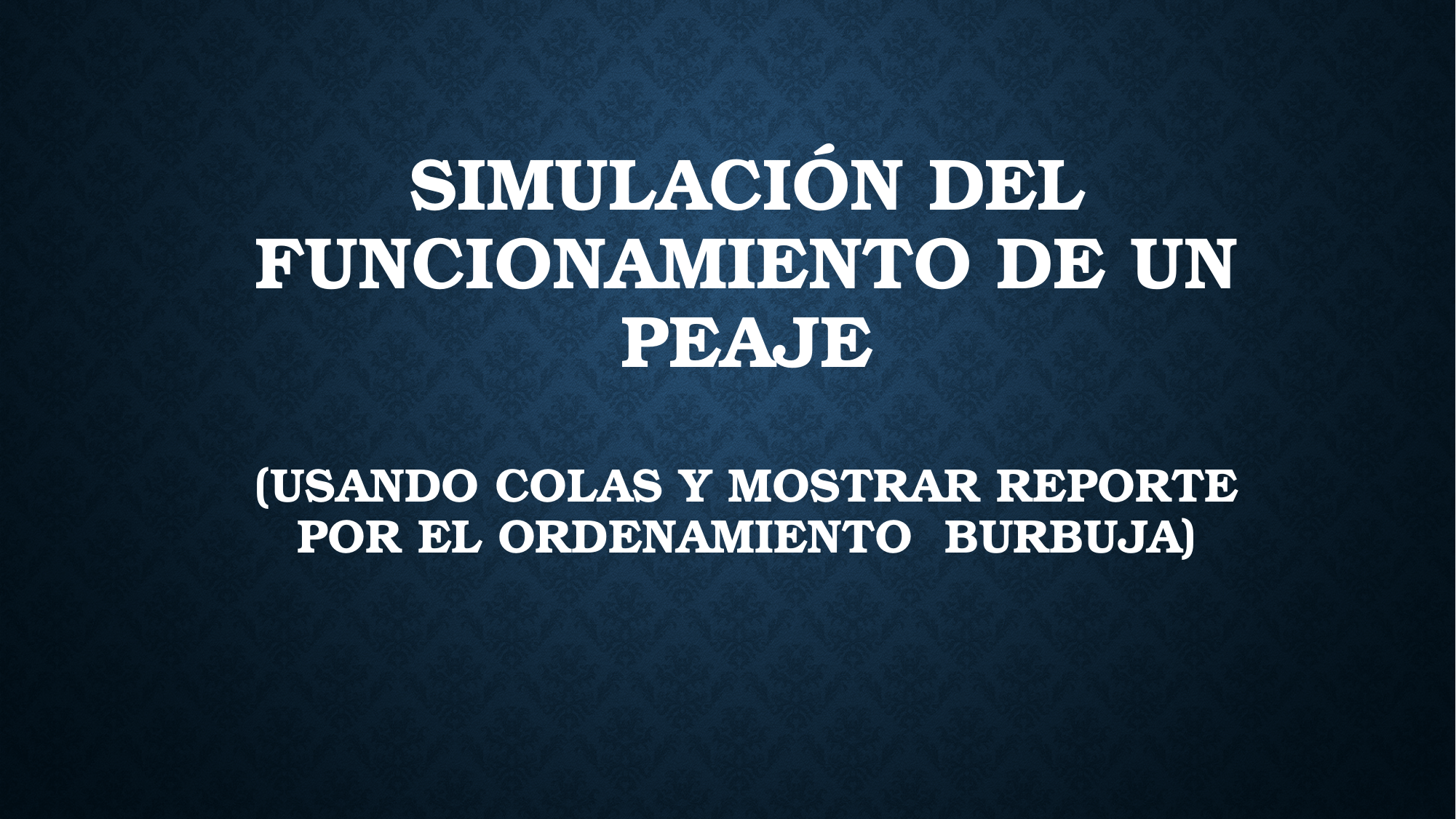

# Simulación del funcionamiento de un peaje (usando colas y mostrar reporte por el ordenamiento  burbuja)